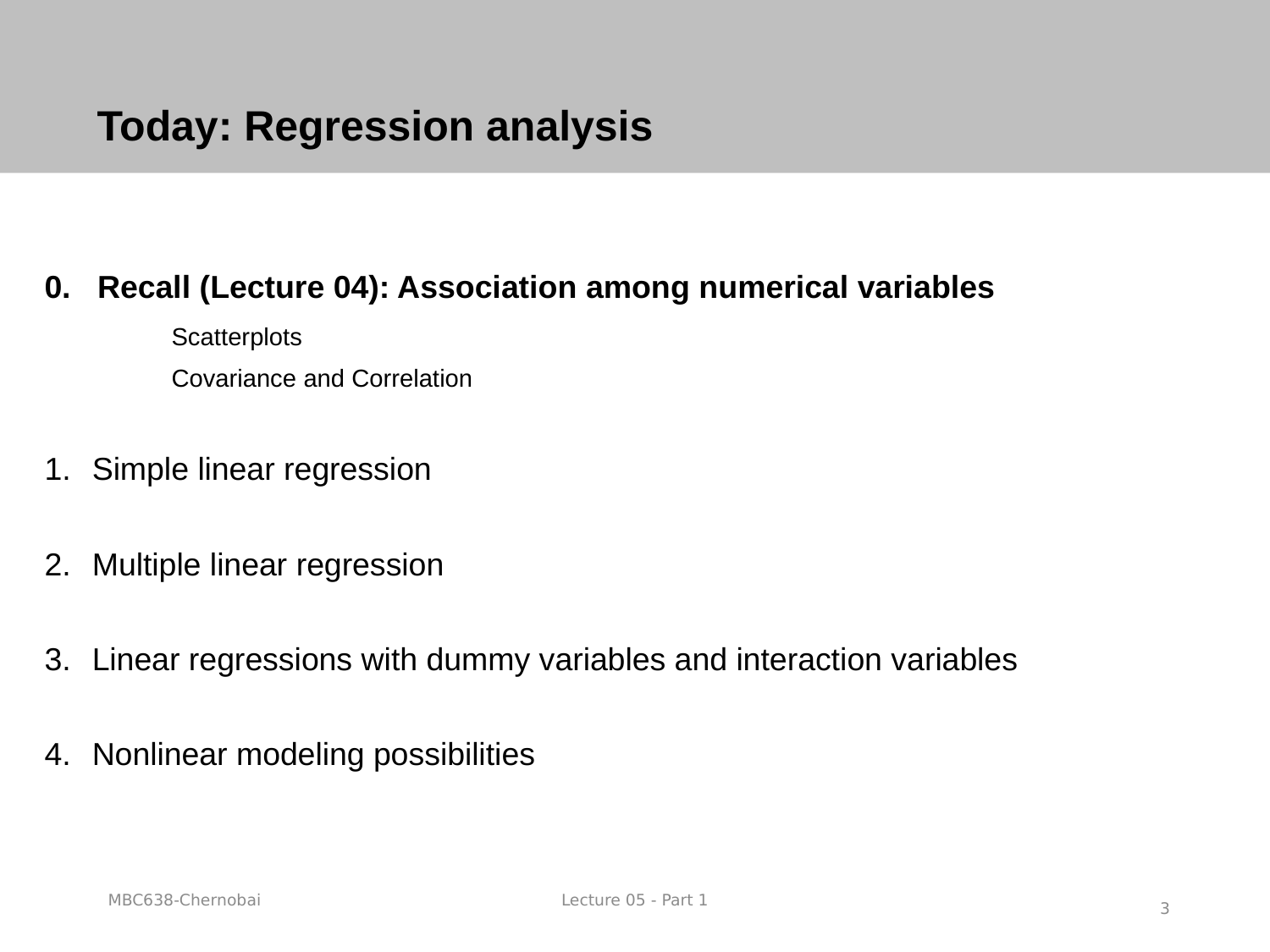

# Today: Regression analysis
0.   Recall (Lecture 04): Association among numerical variables
	Scatterplots
	Covariance and Correlation

Simple linear regression

Multiple linear regression

Linear regressions with dummy variables and interaction variables

Nonlinear modeling possibilities

MBC638-Chernobai
Lecture 05 - Part 1
3